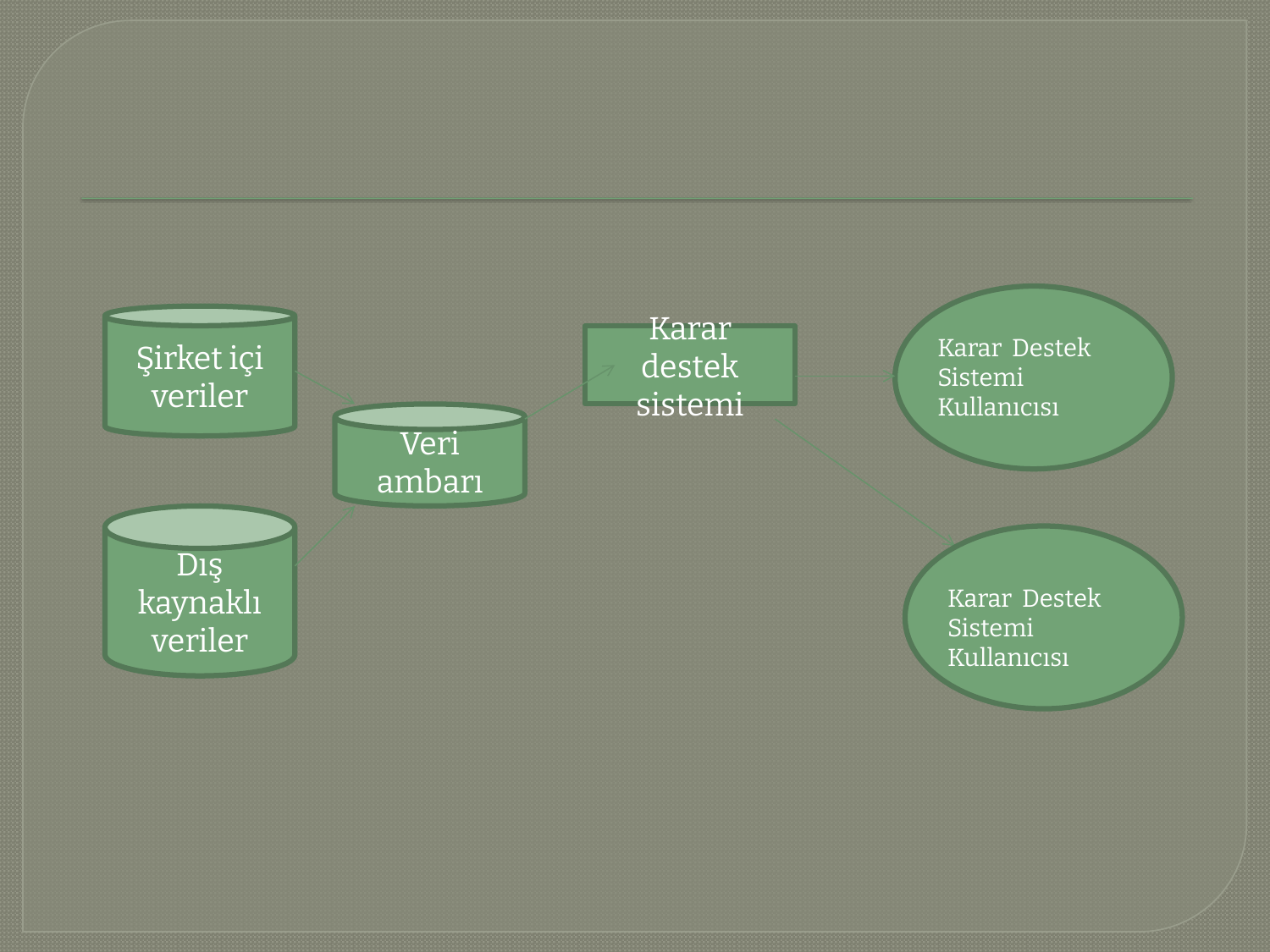

#

Şirket içi veriler
Karar destek sistemi
Karar  Destek Sistemi  Kullanıcısı
Veri ambarı
Dış kaynaklı veriler

Karar  Destek Sistemi  Kullanıcısı